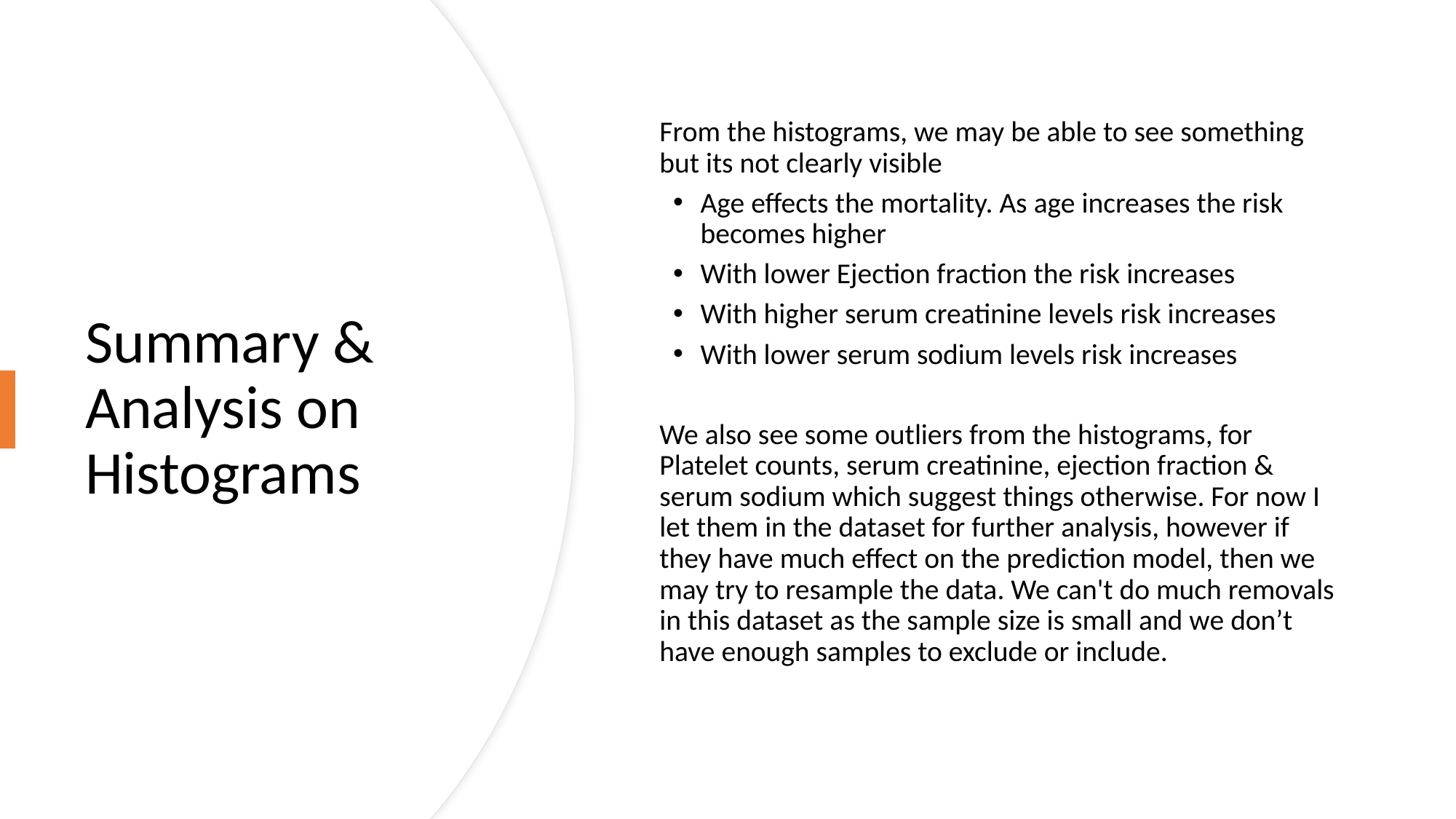

From the histograms, we may be able to see something but its not clearly visible
Age effects the mortality. As age increases the risk becomes higher
With lower Ejection fraction the risk increases
With higher serum creatinine levels risk increases
With lower serum sodium levels risk increases

We also see some outliers from the histograms, for Platelet counts, serum creatinine, ejection fraction & serum sodium which suggest things otherwise. For now I let them in the dataset for further analysis, however if they have much effect on the prediction model, then we may try to resample the data. We can't do much removals in this dataset as the sample size is small and we don’t have enough samples to exclude or include.

# Summary & Analysis on Histograms